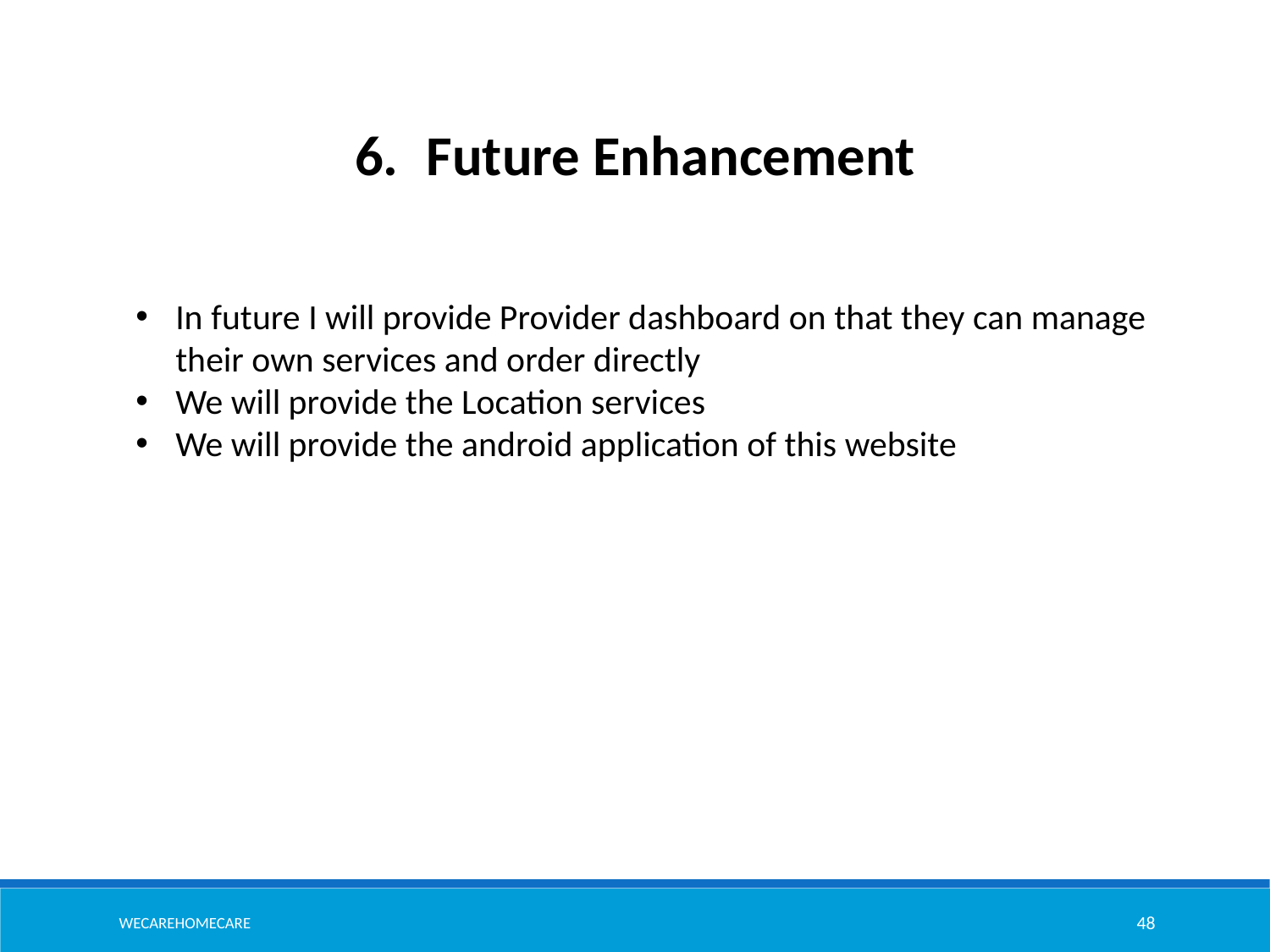

Future Enhancement

In future I will provide Provider dashboard on that they can manage their own services and order directly
We will provide the Location services
We will provide the android application of this website

Wecarehomecare
48